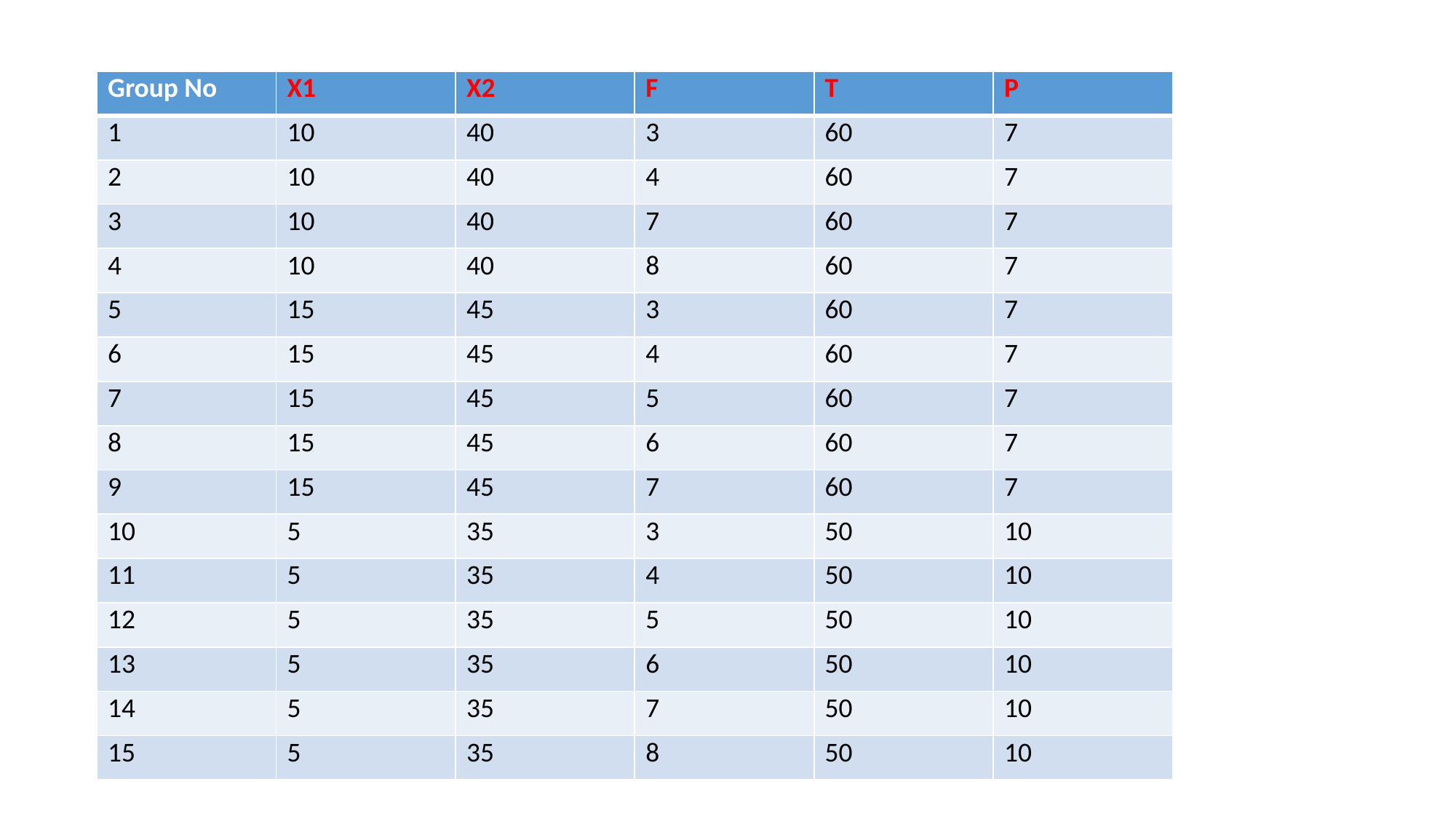

| Group No | X1 | X2 | F | T | P |
| --- | --- | --- | --- | --- | --- |
| 1 | 10 | 40 | 3 | 60 | 7 |
| 2 | 10 | 40 | 4 | 60 | 7 |
| 3 | 10 | 40 | 7 | 60 | 7 |
| 4 | 10 | 40 | 8 | 60 | 7 |
| 5 | 15 | 45 | 3 | 60 | 7 |
| 6 | 15 | 45 | 4 | 60 | 7 |
| 7 | 15 | 45 | 5 | 60 | 7 |
| 8 | 15 | 45 | 6 | 60 | 7 |
| 9 | 15 | 45 | 7 | 60 | 7 |
| 10 | 5 | 35 | 3 | 50 | 10 |
| 11 | 5 | 35 | 4 | 50 | 10 |
| 12 | 5 | 35 | 5 | 50 | 10 |
| 13 | 5 | 35 | 6 | 50 | 10 |
| 14 | 5 | 35 | 7 | 50 | 10 |
| 15 | 5 | 35 | 8 | 50 | 10 |